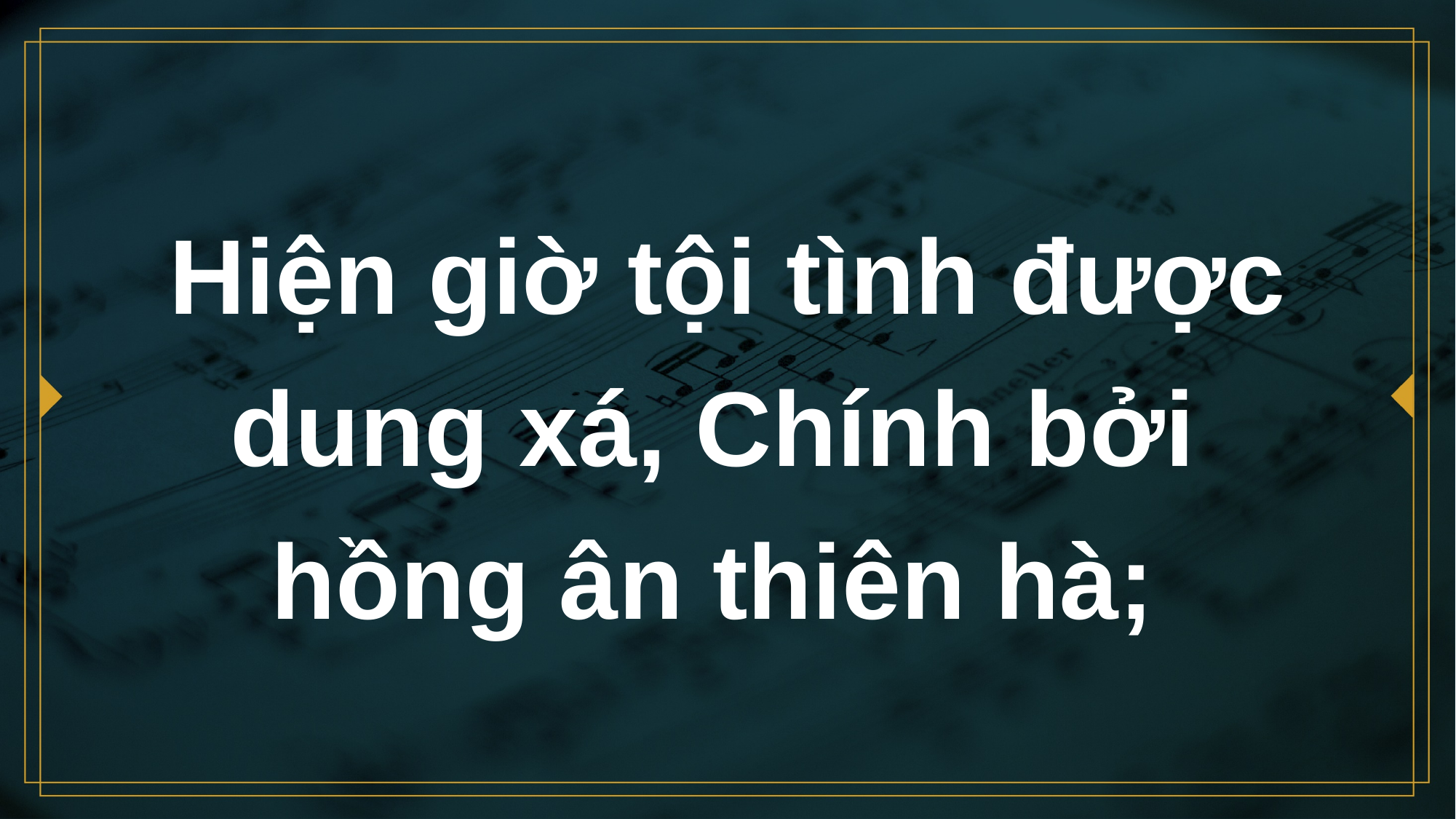

# Hiện giờ tội tình được dung xá, Chính bởi hồng ân thiên hà;